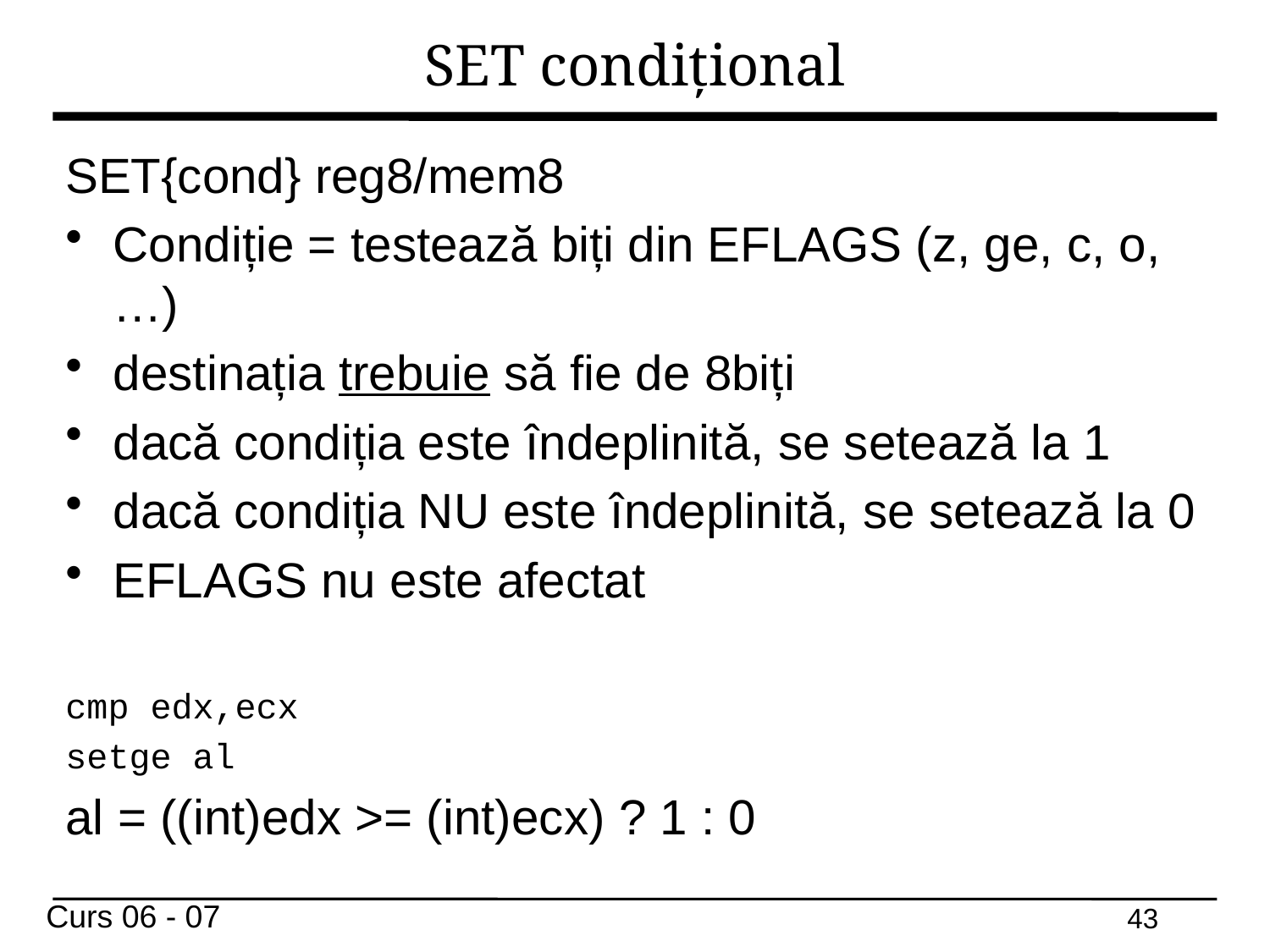

# SET condițional
SET{cond} reg8/mem8
Condiție = testează biți din EFLAGS (z, ge, c, o, …)
destinația trebuie să fie de 8biți
dacă condiția este îndeplinită, se setează la 1
dacă condiția NU este îndeplinită, se setează la 0
EFLAGS nu este afectat

cmp edx,ecx
setge al
al = ((int)edx >= (int)ecx) ? 1 : 0